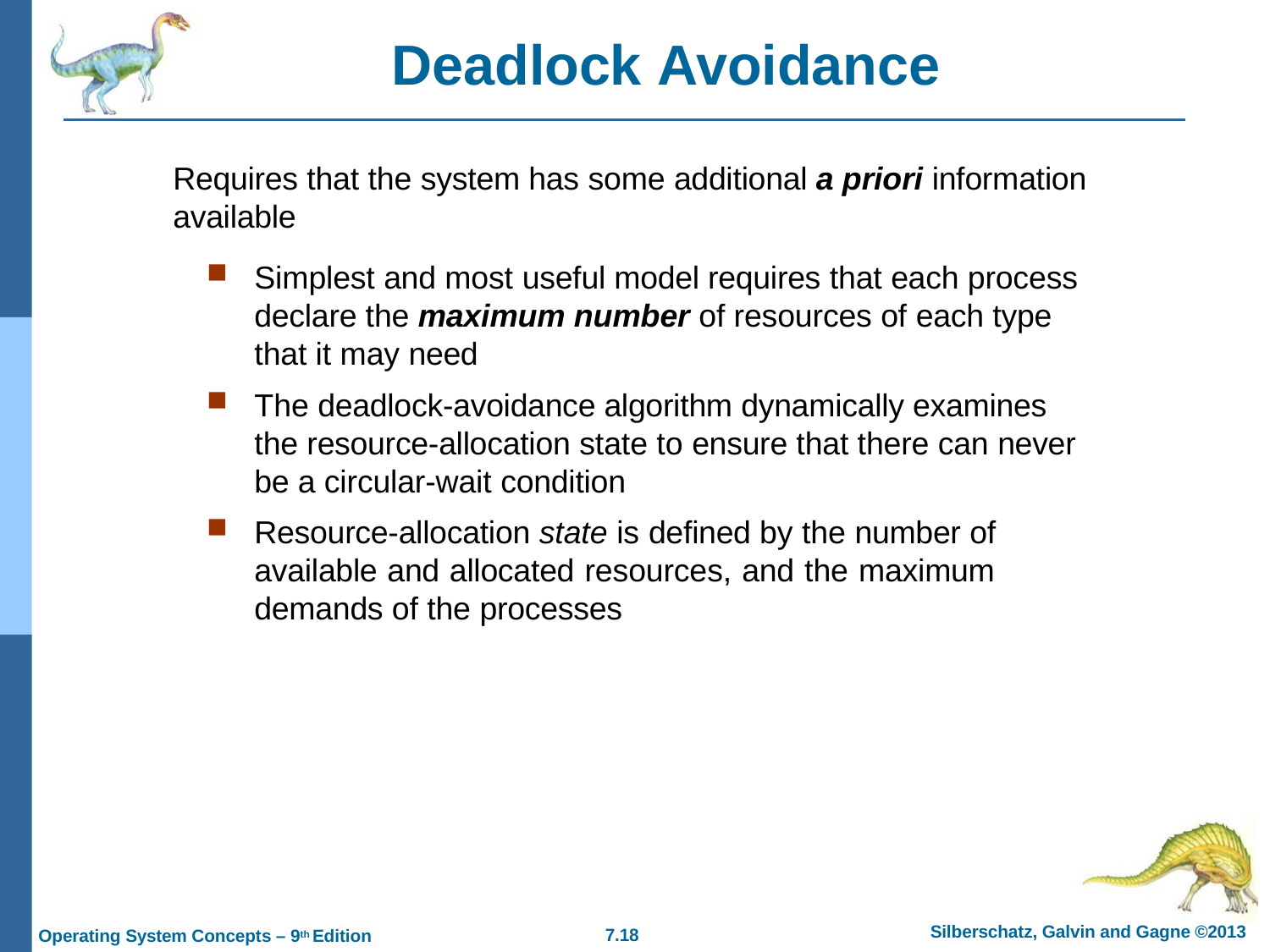

# Deadlock Avoidance
Requires that the system has some additional a priori information  available
Simplest and most useful model requires that each process  declare the maximum number of resources of each type  that it may need
The deadlock-avoidance algorithm dynamically examines  the resource-allocation state to ensure that there can never  be a circular-wait condition
Resource-allocation state is defined by the number of  available and allocated resources, and the maximum  demands of the processes
Silberschatz, Galvin and Gagne ©2013
7.18
Operating System Concepts – 9th Edition